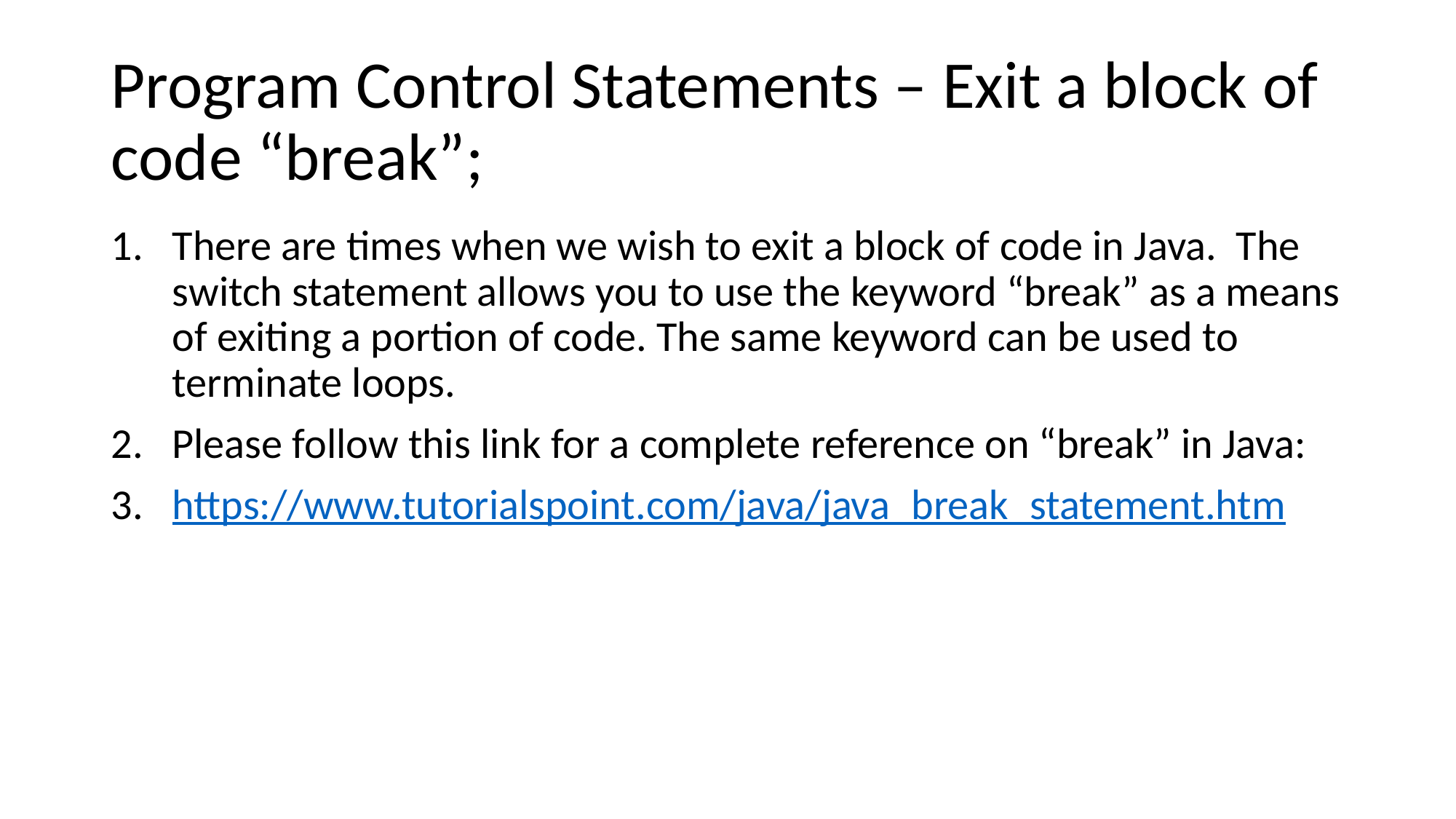

# Program Control Statements – Exit a block of code “break”;
There are times when we wish to exit a block of code in Java.  The switch statement allows you to use the keyword “break” as a means of exiting a portion of code. The same keyword can be used to terminate loops.
Please follow this link for a complete reference on “break” in Java:
https://www.tutorialspoint.com/java/java_break_statement.htm